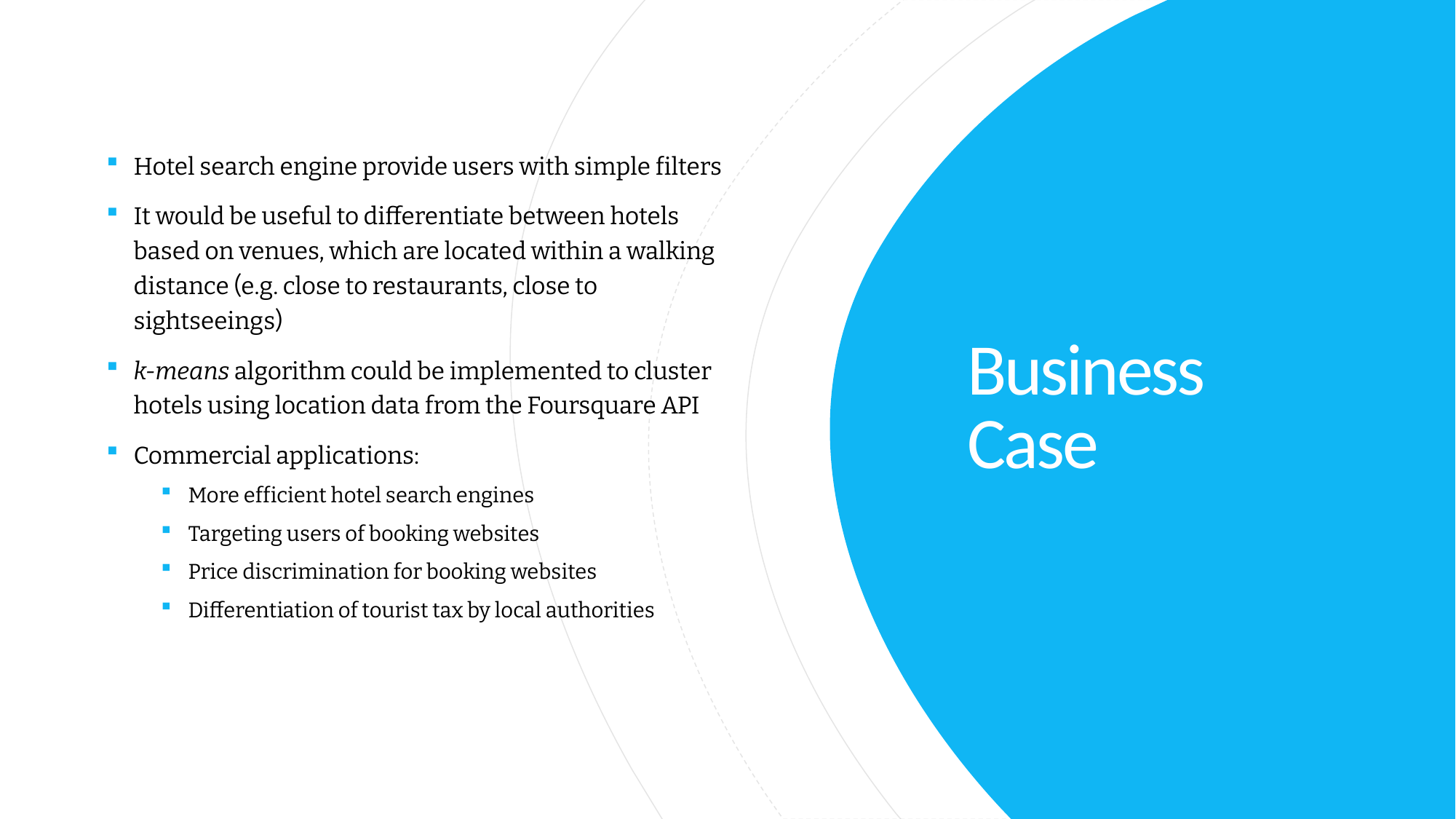

Hotel search engine provide users with simple filters
It would be useful to differentiate between hotels based on venues, which are located within a walking distance (e.g. close to restaurants, close to sightseeings)
k-means algorithm could be implemented to cluster hotels using location data from the Foursquare API
Commercial applications:
More efficient hotel search engines
Targeting users of booking websites
Price discrimination for booking websites
Differentiation of tourist tax by local authorities

# Business Case